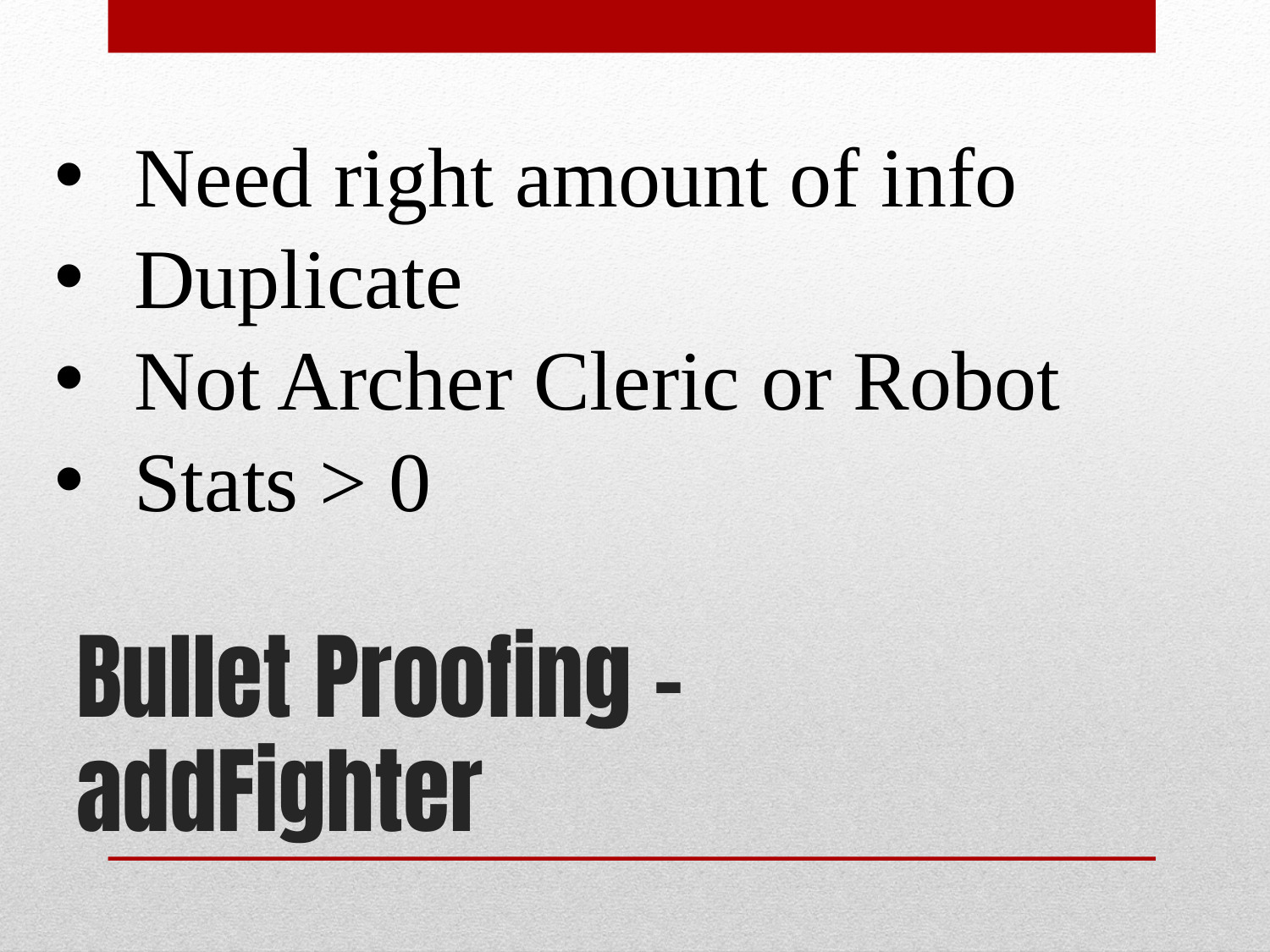

Need right amount of info
Duplicate
Not Archer Cleric or Robot
Stats > 0
# Bullet Proofing – addFighter